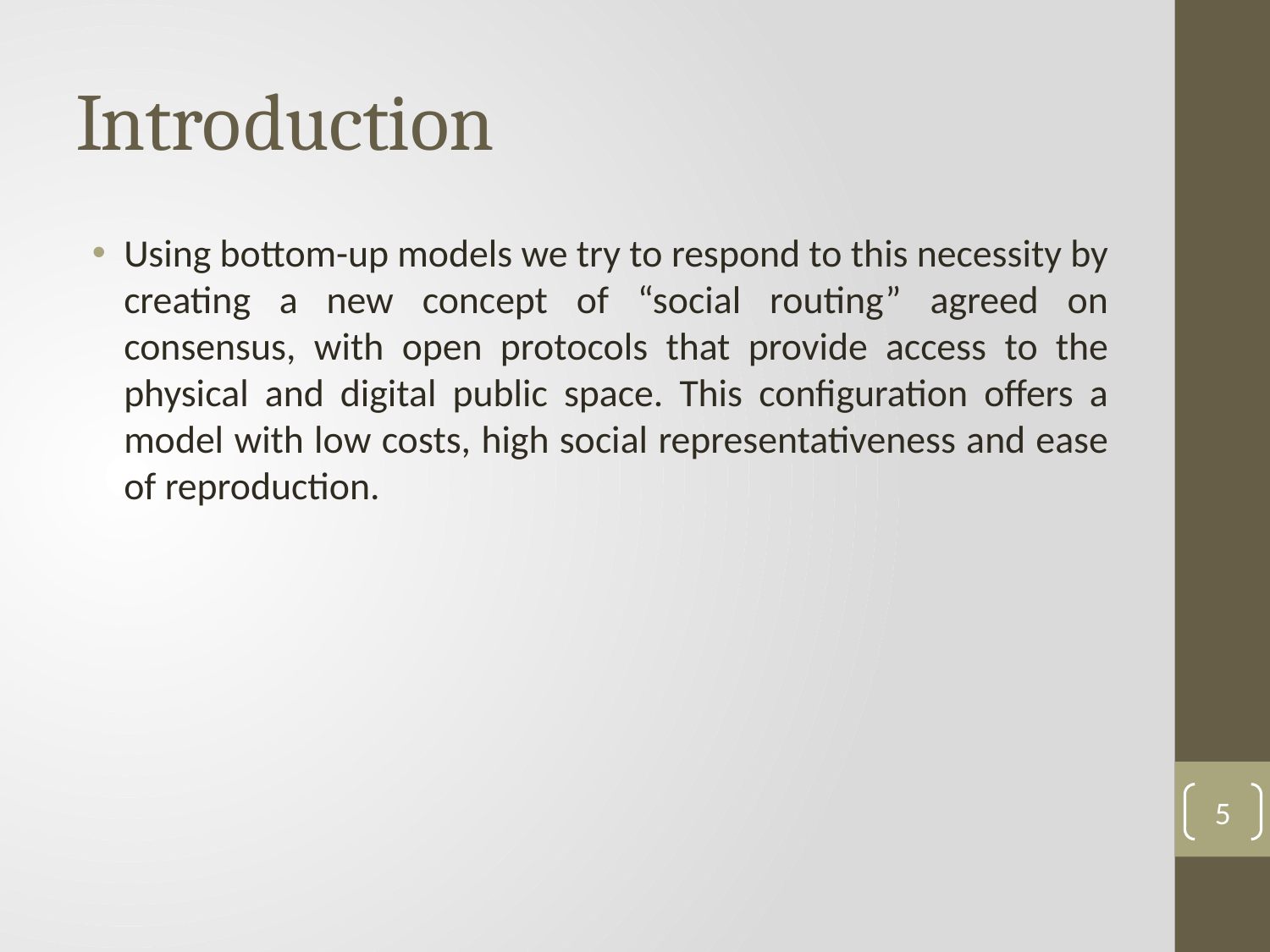

# Introduction
Using bottom-up models we try to respond to this necessity by creating a new concept of “social routing” agreed on consensus, with open protocols that provide access to the physical and digital public space. This configuration offers a model with low costs, high social representativeness and ease of reproduction.
5